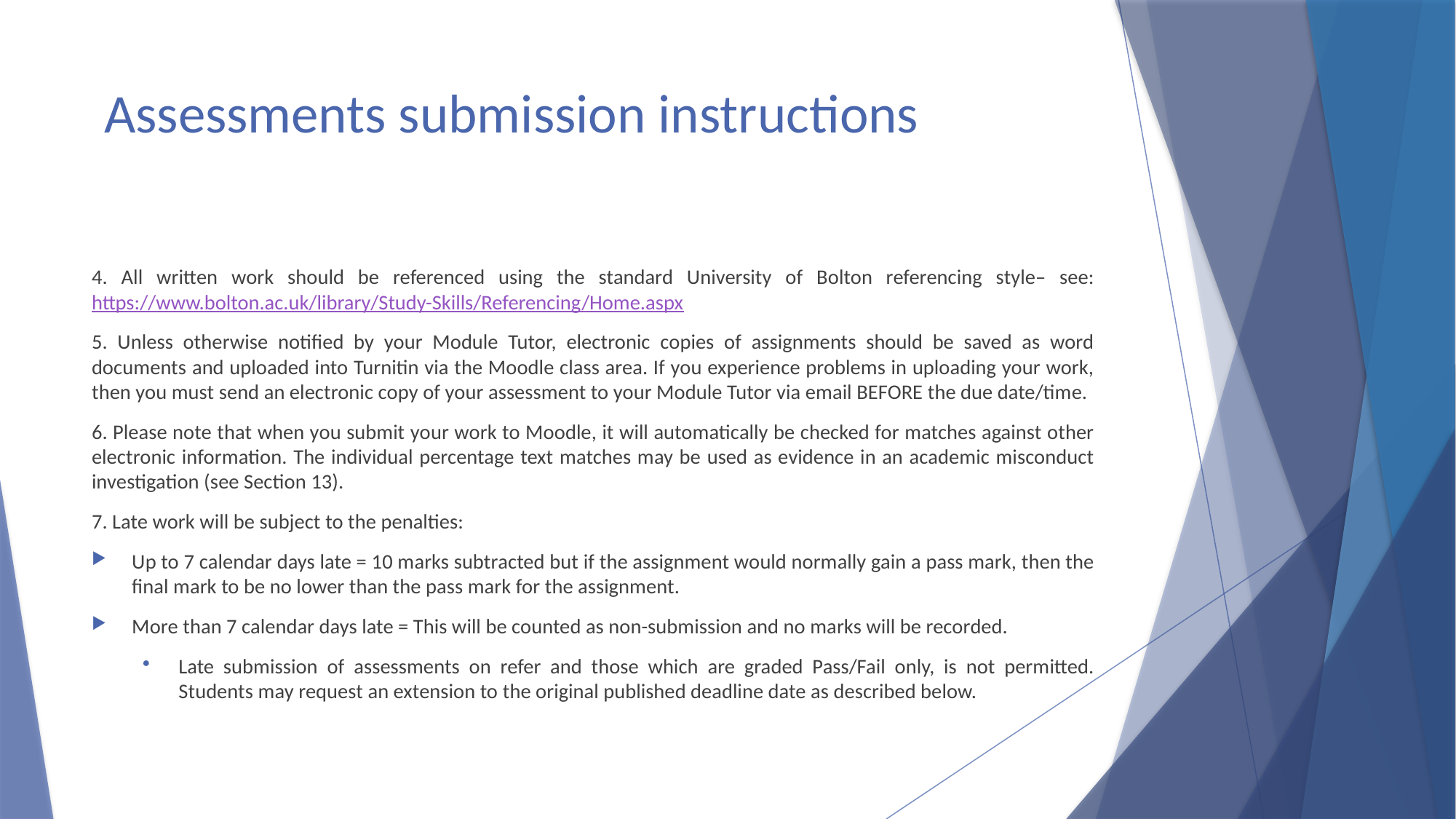

# Assessments submission instructions
4. All written work should be referenced using the standard University of Bolton referencing style– see: https://www.bolton.ac.uk/library/Study-Skills/Referencing/Home.aspx
5. Unless otherwise notified by your Module Tutor, electronic copies of assignments should be saved as word documents and uploaded into Turnitin via the Moodle class area. If you experience problems in uploading your work, then you must send an electronic copy of your assessment to your Module Tutor via email BEFORE the due date/time.
6. Please note that when you submit your work to Moodle, it will automatically be checked for matches against other electronic information. The individual percentage text matches may be used as evidence in an academic misconduct investigation (see Section 13).
7. Late work will be subject to the penalties:
Up to 7 calendar days late = 10 marks subtracted but if the assignment would normally gain a pass mark, then the final mark to be no lower than the pass mark for the assignment.
More than 7 calendar days late = This will be counted as non-submission and no marks will be recorded.
Late submission of assessments on refer and those which are graded Pass/Fail only, is not permitted. Students may request an extension to the original published deadline date as described below.